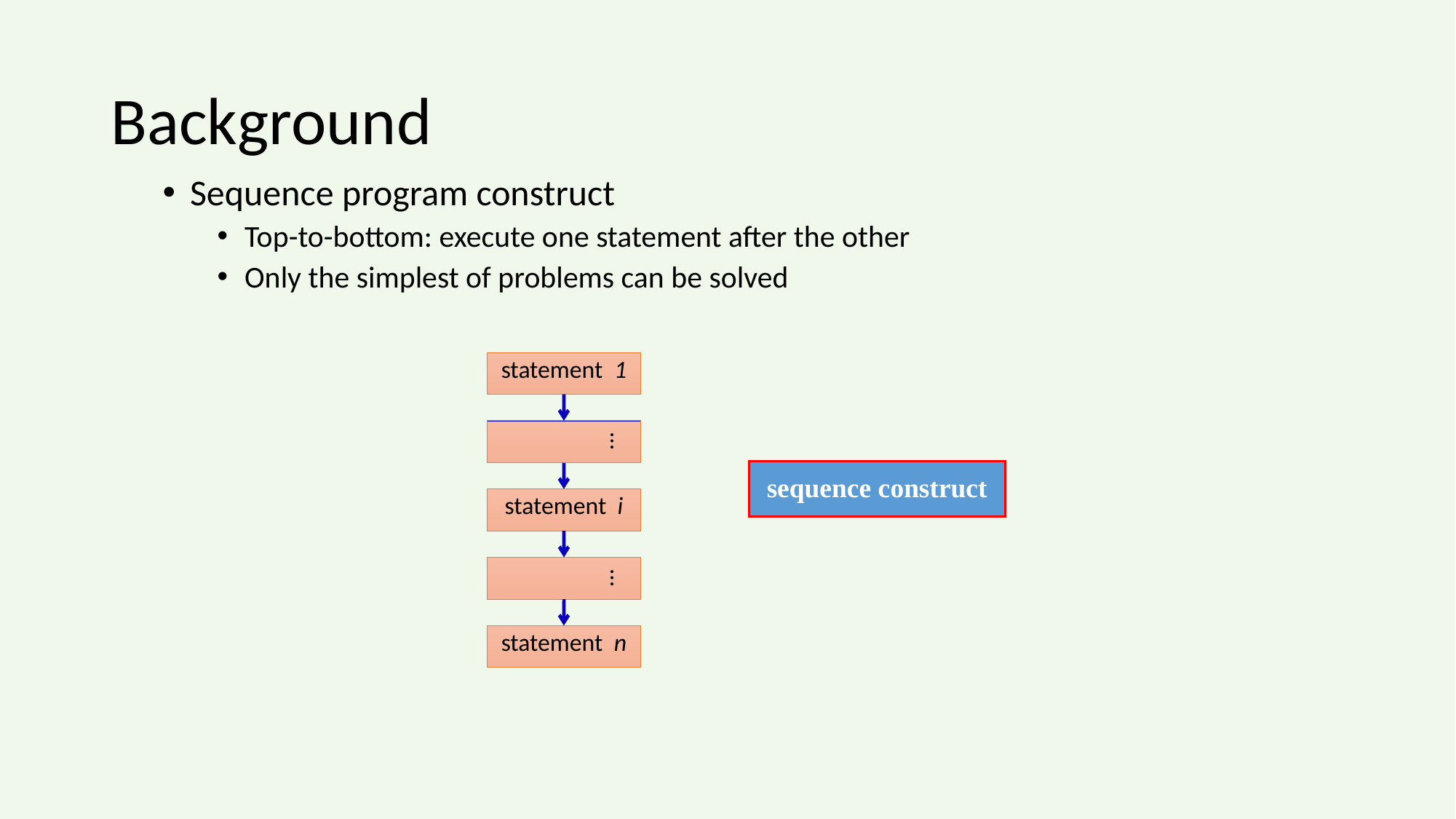

# Background
Sequence program construct
Top-to-bottom: execute one statement after the other
Only the simplest of problems can be solved

statement  1
…
sequence construct
statement  i
…
statement  n